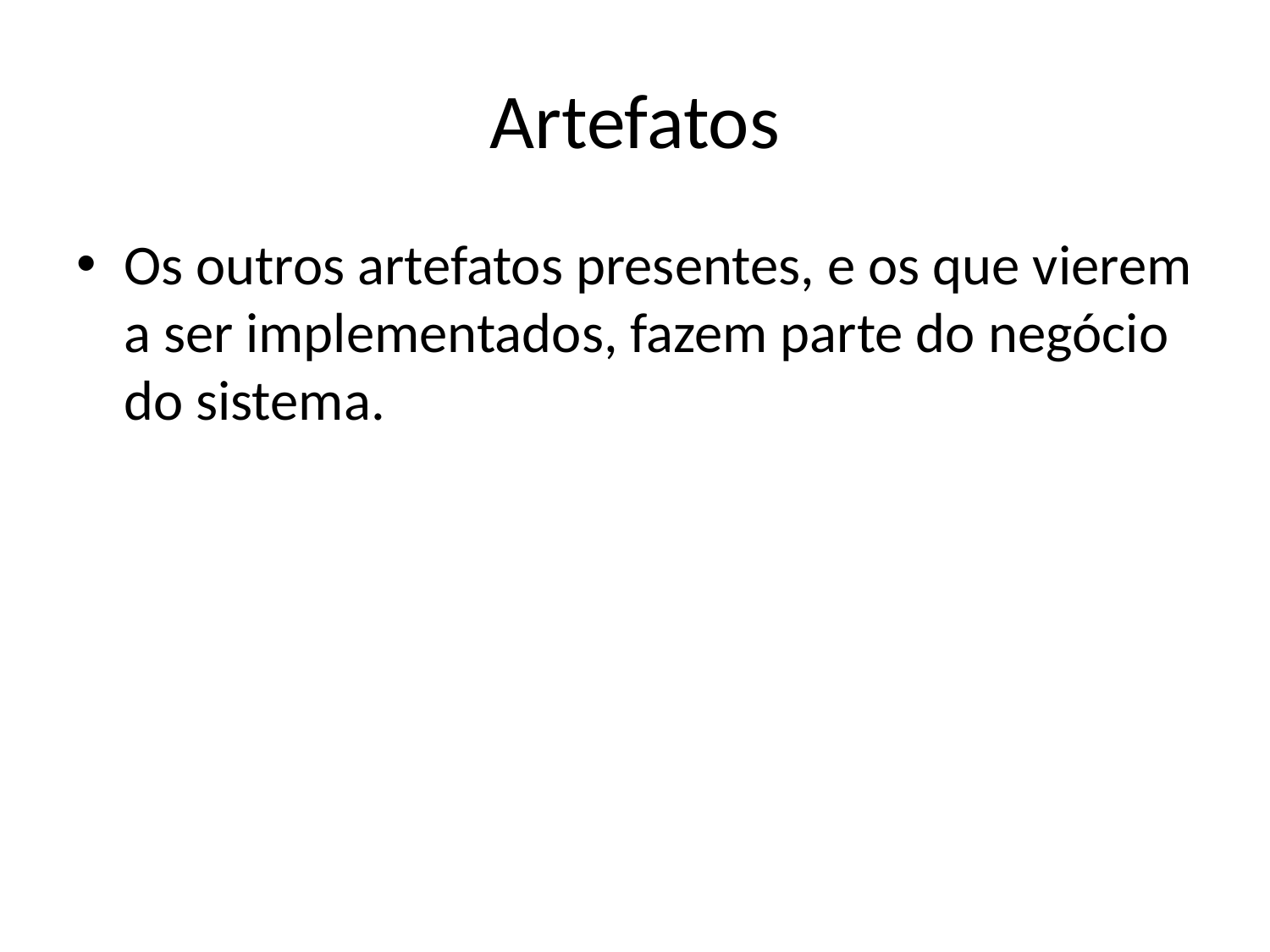

# Artefatos
Os outros artefatos presentes, e os que vierem a ser implementados, fazem parte do negócio do sistema.